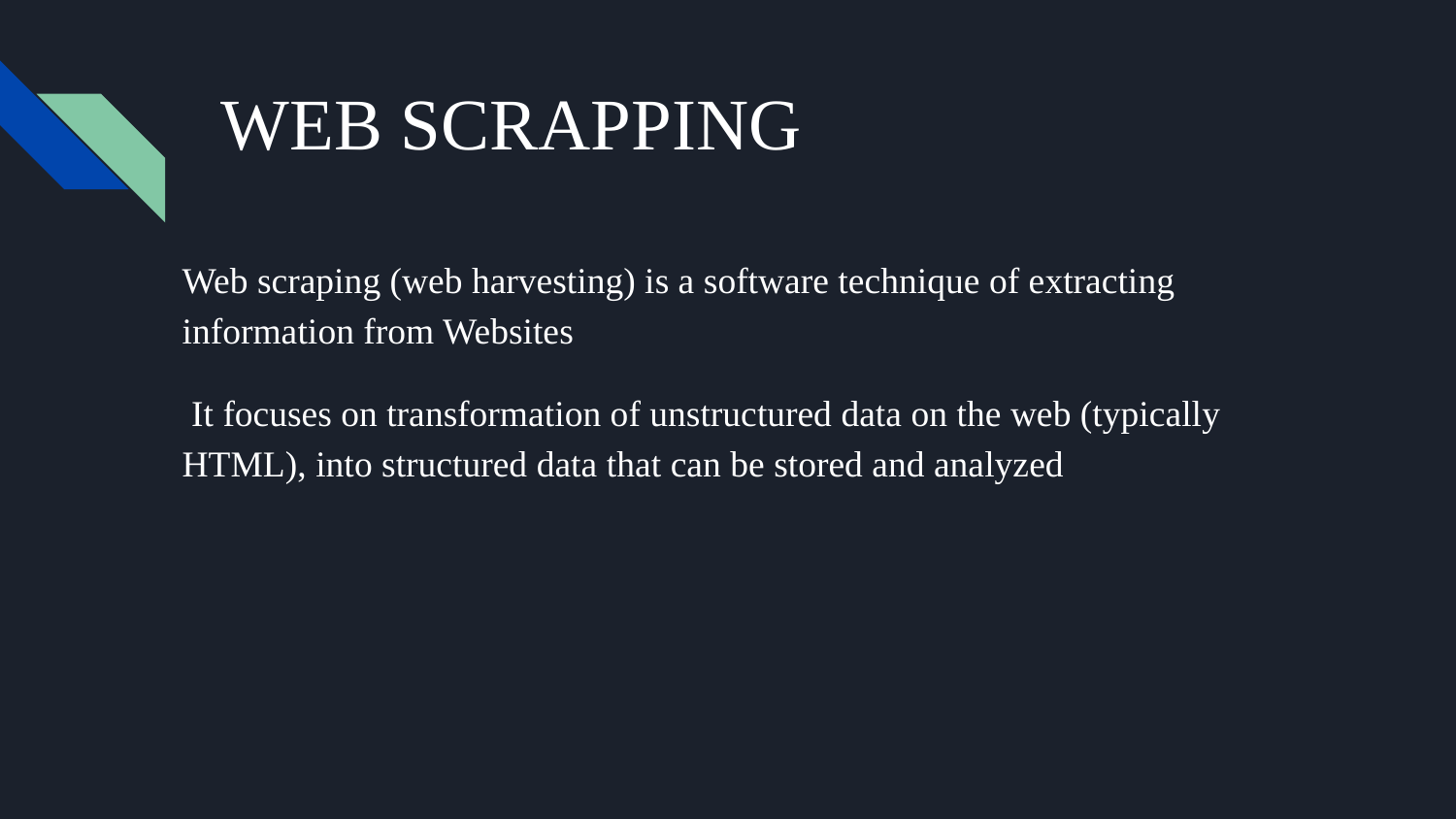

# WEB SCRAPPING
Web scraping (web harvesting) is a software technique of extracting information from Websites
 It focuses on transformation of unstructured data on the web (typically HTML), into structured data that can be stored and analyzed